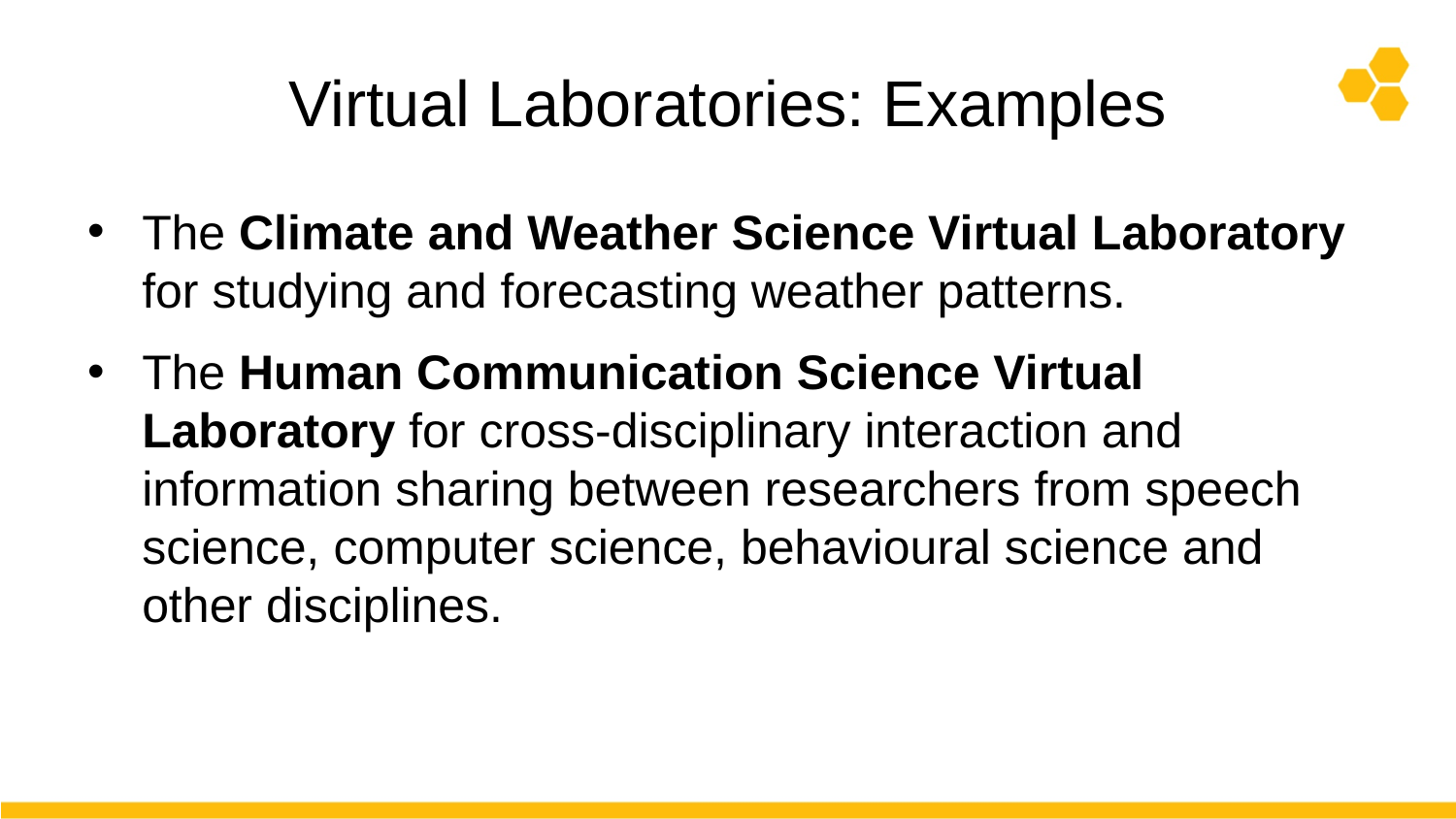

# Virtual Laboratories: Examples
The Climate and Weather Science Virtual Laboratory for studying and forecasting weather patterns.
The Human Communication Science Virtual Laboratory for cross-disciplinary interaction and information sharing between researchers from speech science, computer science, behavioural science and other disciplines.